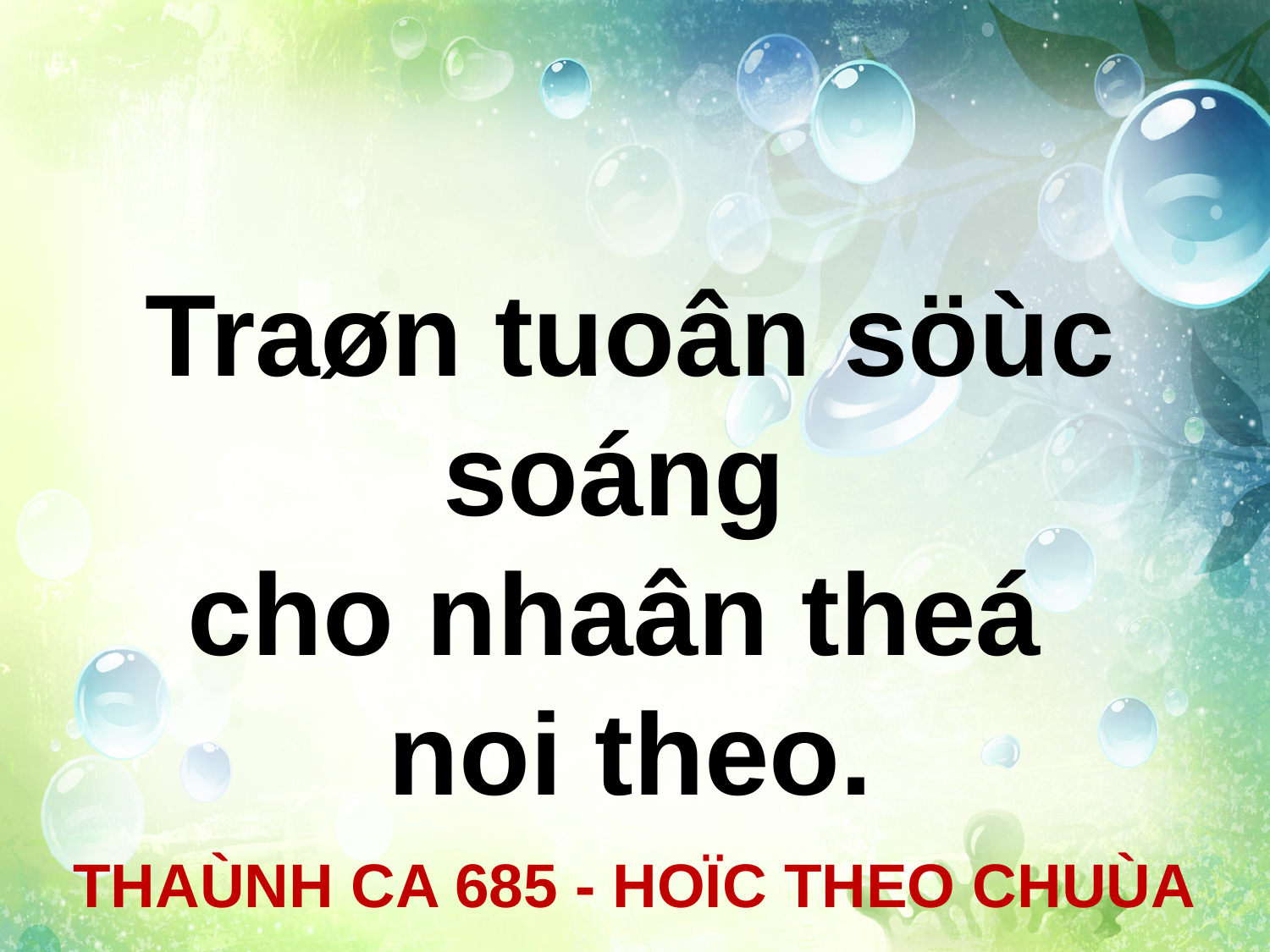

Traøn tuoân söùc soáng
cho nhaân theá
noi theo.
THAÙNH CA 685 - HOÏC THEO CHUÙA